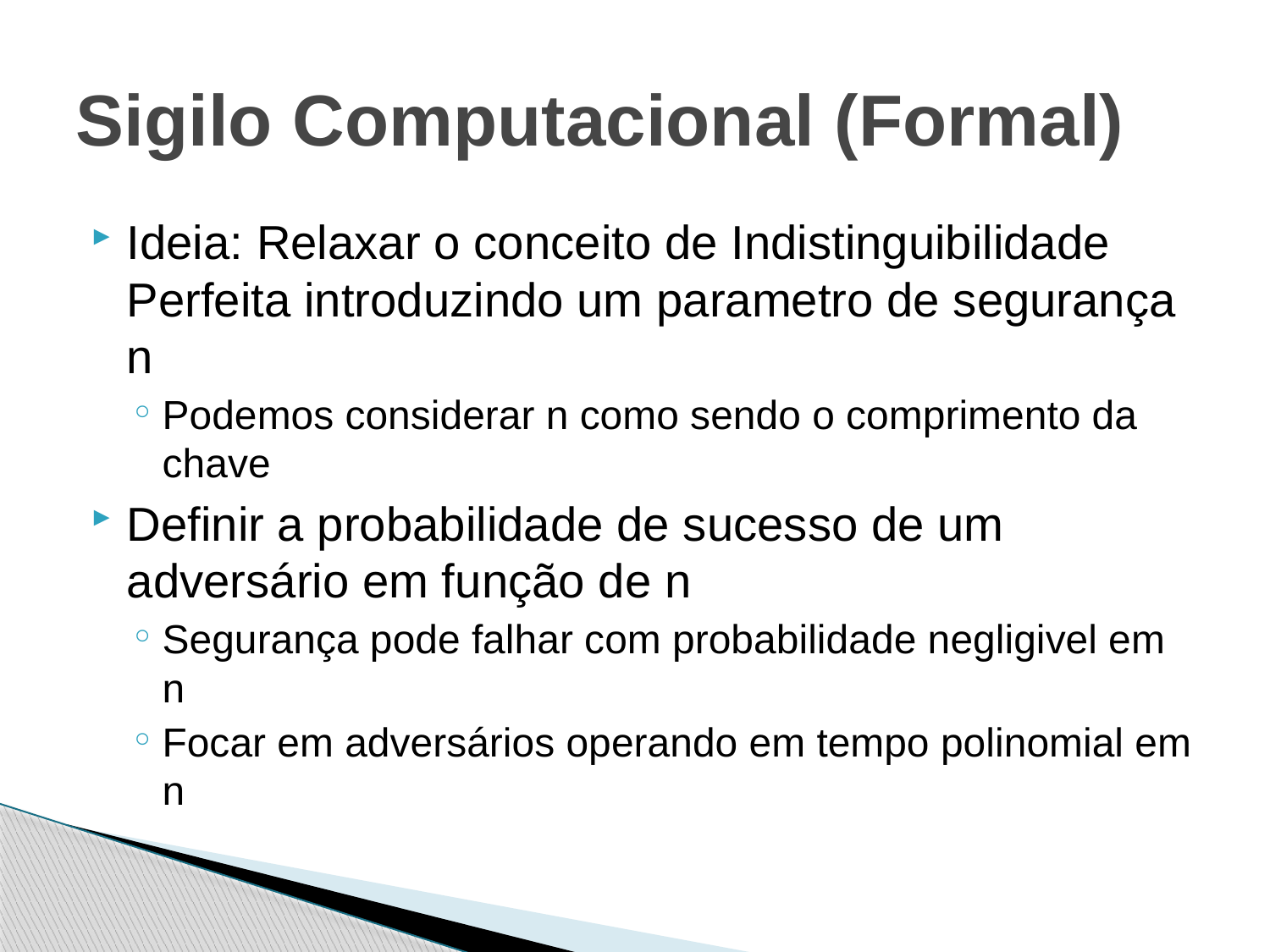

# Sigilo Computacional (Formal)
Ideia: Relaxar o conceito de Indistinguibilidade Perfeita introduzindo um parametro de segurança n
Podemos considerar n como sendo o comprimento da chave
Definir a probabilidade de sucesso de um adversário em função de n
Segurança pode falhar com probabilidade negligivel em n
Focar em adversários operando em tempo polinomial em n